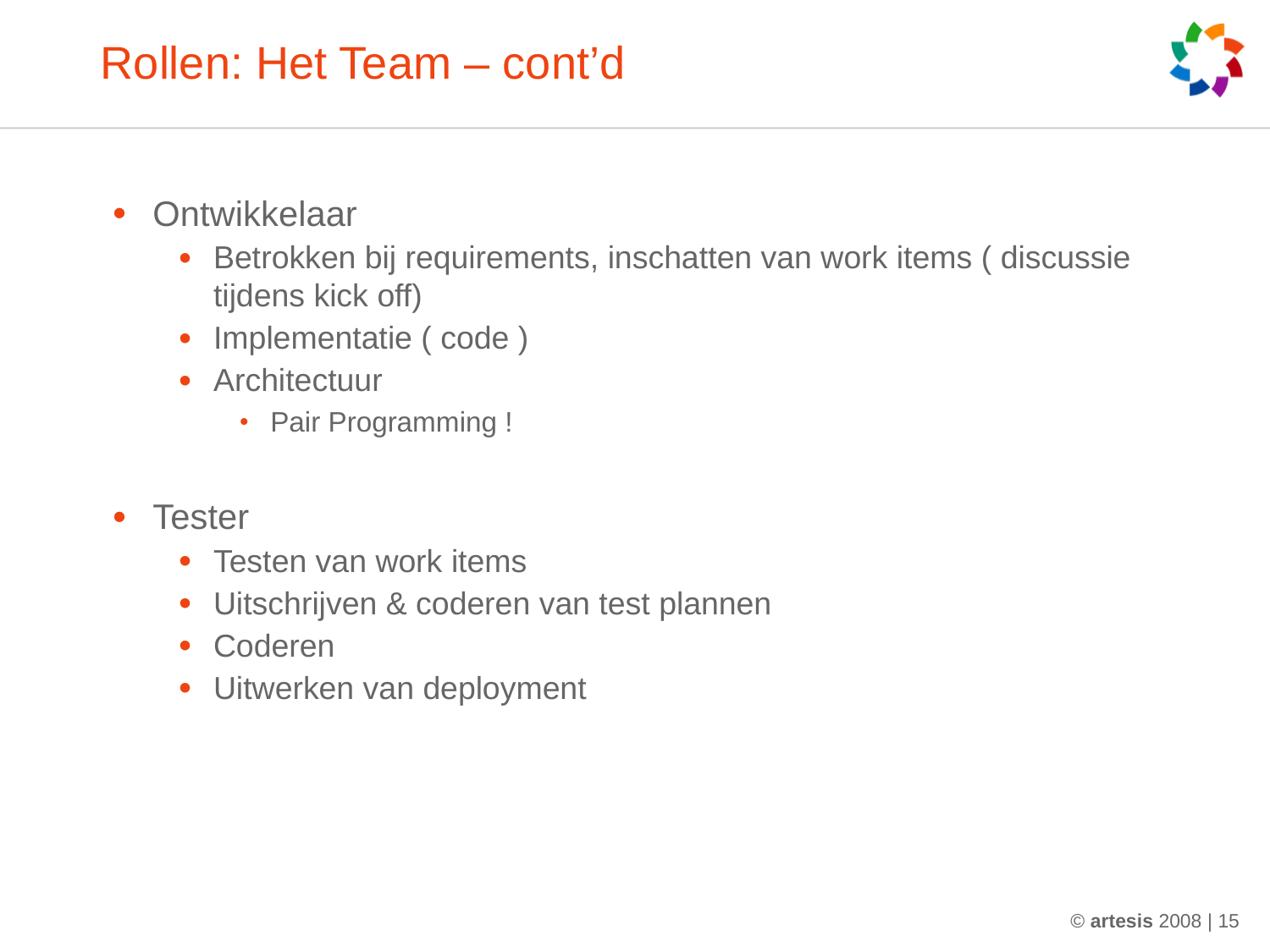

# Rollen: Het Team – cont’d
Ontwikkelaar
Betrokken bij requirements, inschatten van work items ( discussie tijdens kick off)
Implementatie ( code )
Architectuur
Pair Programming !

Tester
Testen van work items
Uitschrijven & coderen van test plannen
Coderen
Uitwerken van deployment

© artesis 2008 | 15